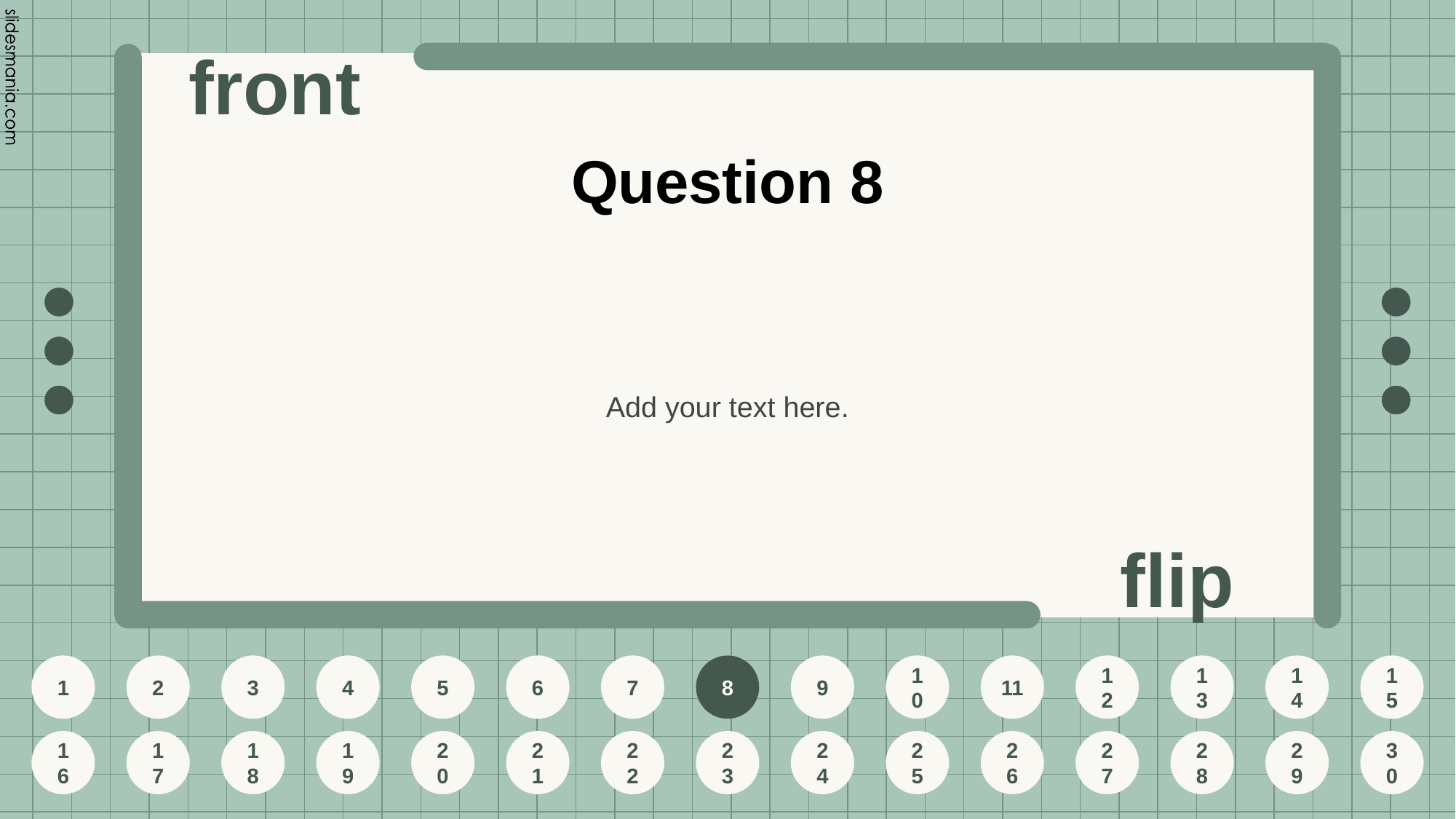

# Question 8
Add your text here.

8